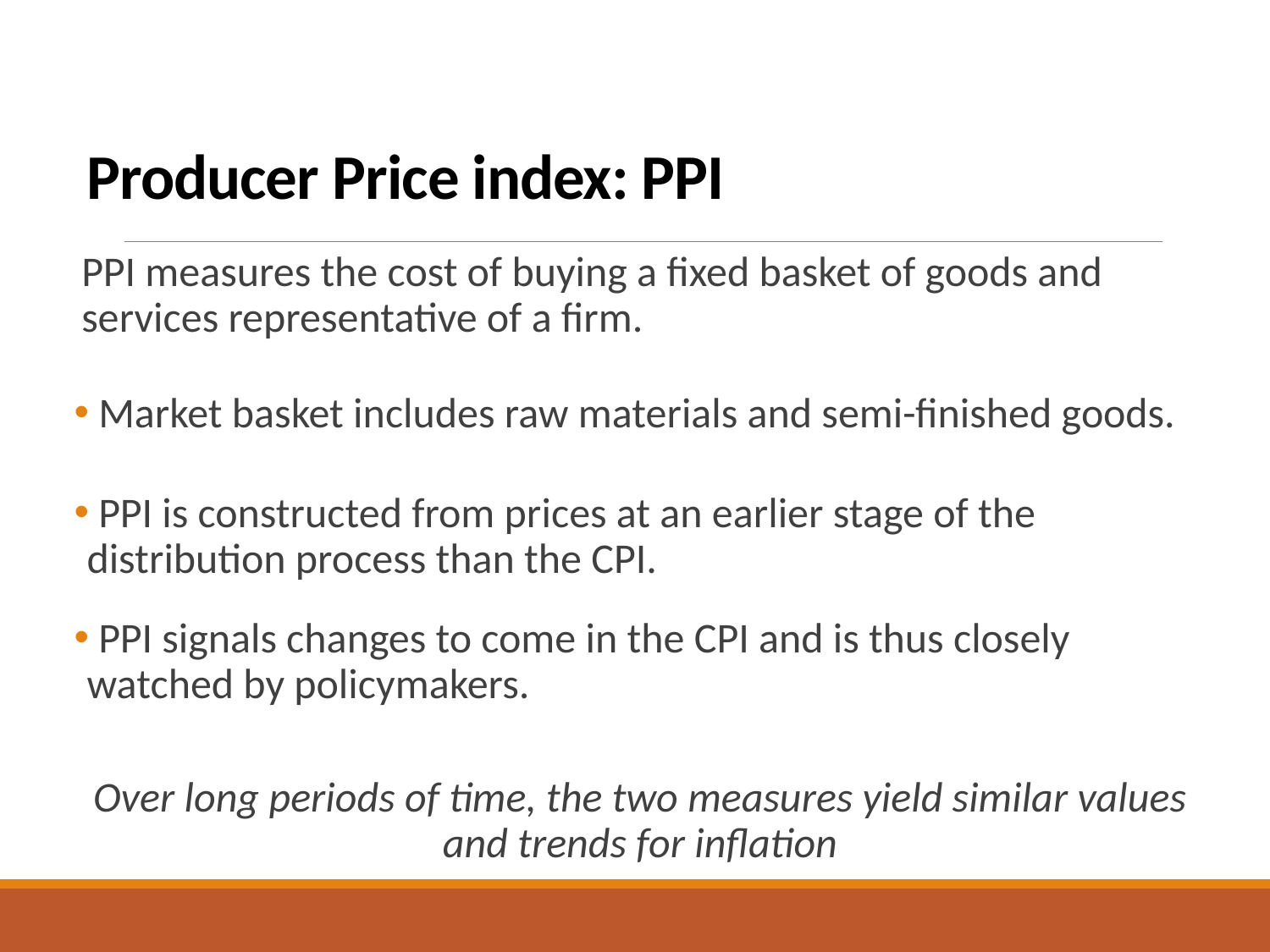

# Producer Price index: PPI
PPI measures the cost of buying a fixed basket of goods and services representative of a firm.
 Market basket includes raw materials and semi-finished goods.
 PPI is constructed from prices at an earlier stage of the distribution process than the CPI.
 PPI signals changes to come in the CPI and is thus closely watched by policymakers.
Over long periods of time, the two measures yield similar values and trends for inflation